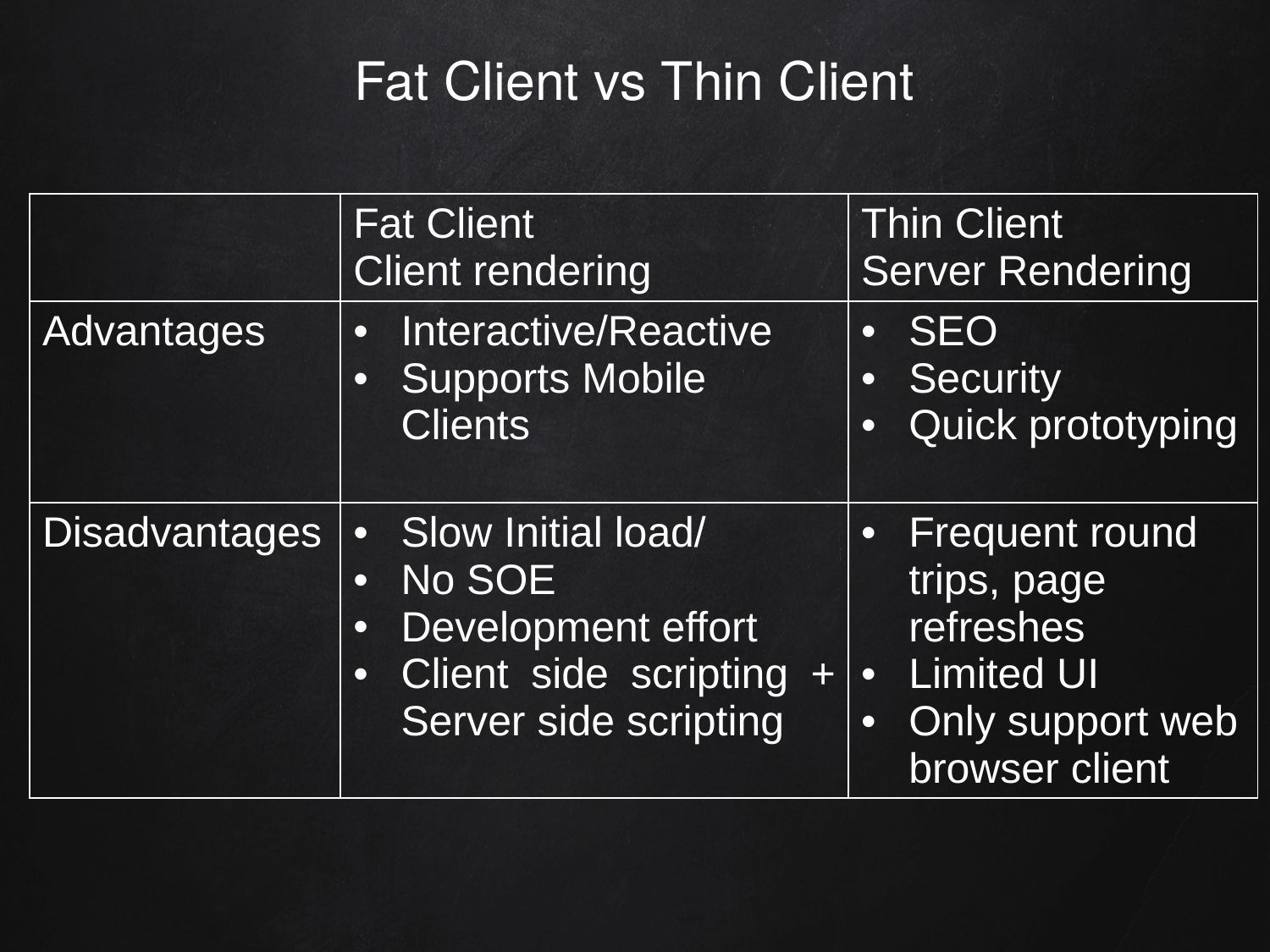

# Fat Client vs Thin Client
|  | Fat Client Client rendering | Thin Client Server Rendering |
| --- | --- | --- |
| Advantages | Interactive/Reactive Supports Mobile Clients | SEO Security Quick prototyping |
| Disadvantages | Slow Initial load/ No SOE Development effort Client side scripting + Server side scripting | Frequent round trips, page refreshes Limited UI Only support web browser client |